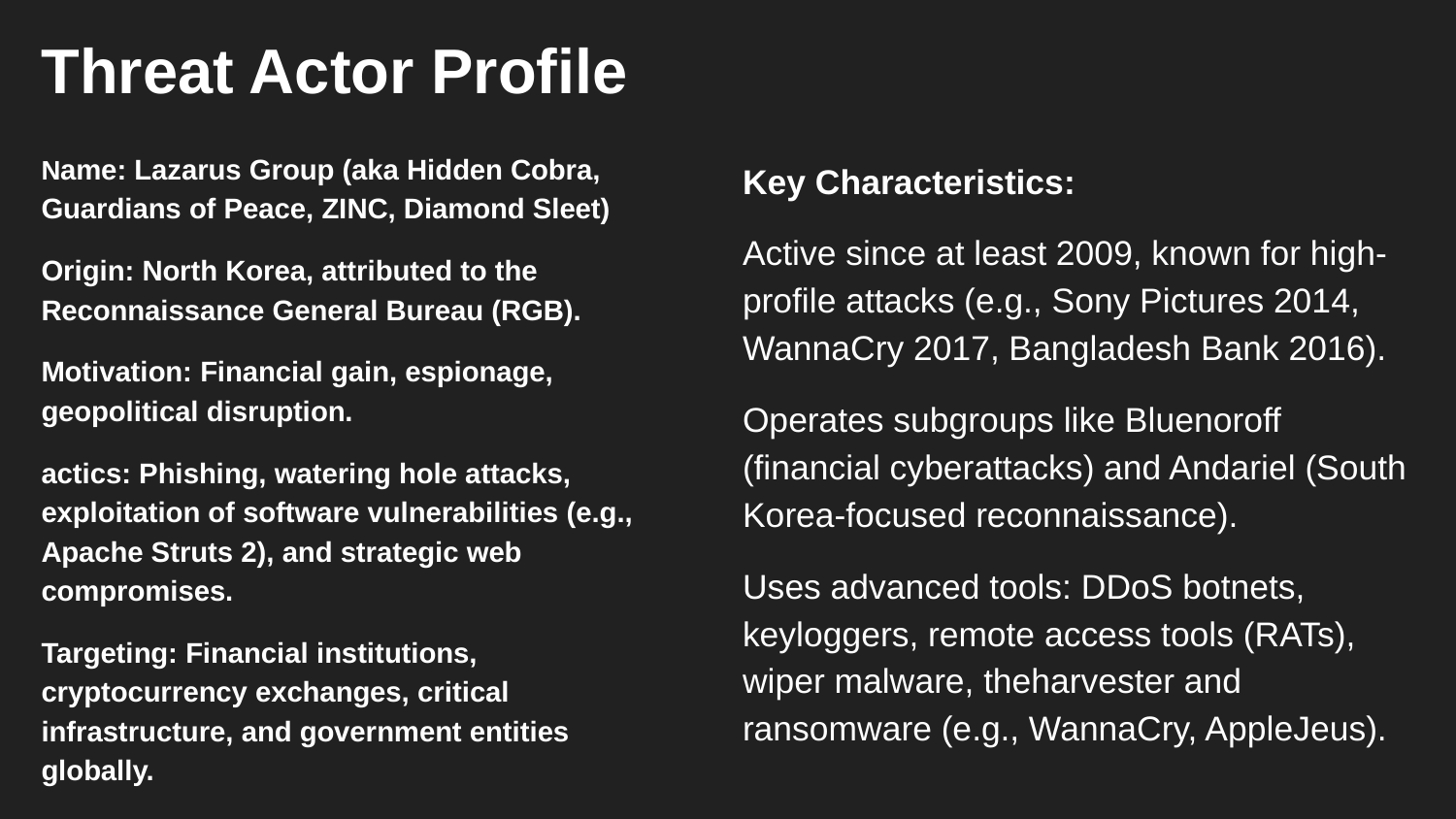

# Threat Actor Profile
Name: Lazarus Group (aka Hidden Cobra, Guardians of Peace, ZINC, Diamond Sleet)
Origin: North Korea, attributed to the Reconnaissance General Bureau (RGB).
Motivation: Financial gain, espionage, geopolitical disruption.
actics: Phishing, watering hole attacks, exploitation of software vulnerabilities (e.g., Apache Struts 2), and strategic web compromises.
Targeting: Financial institutions, cryptocurrency exchanges, critical infrastructure, and government entities globally.
Key Characteristics:
Active since at least 2009, known for high-profile attacks (e.g., Sony Pictures 2014, WannaCry 2017, Bangladesh Bank 2016).
Operates subgroups like Bluenoroff (financial cyberattacks) and Andariel (South Korea-focused reconnaissance).
Uses advanced tools: DDoS botnets, keyloggers, remote access tools (RATs), wiper malware, theharvester and ransomware (e.g., WannaCry, AppleJeus).